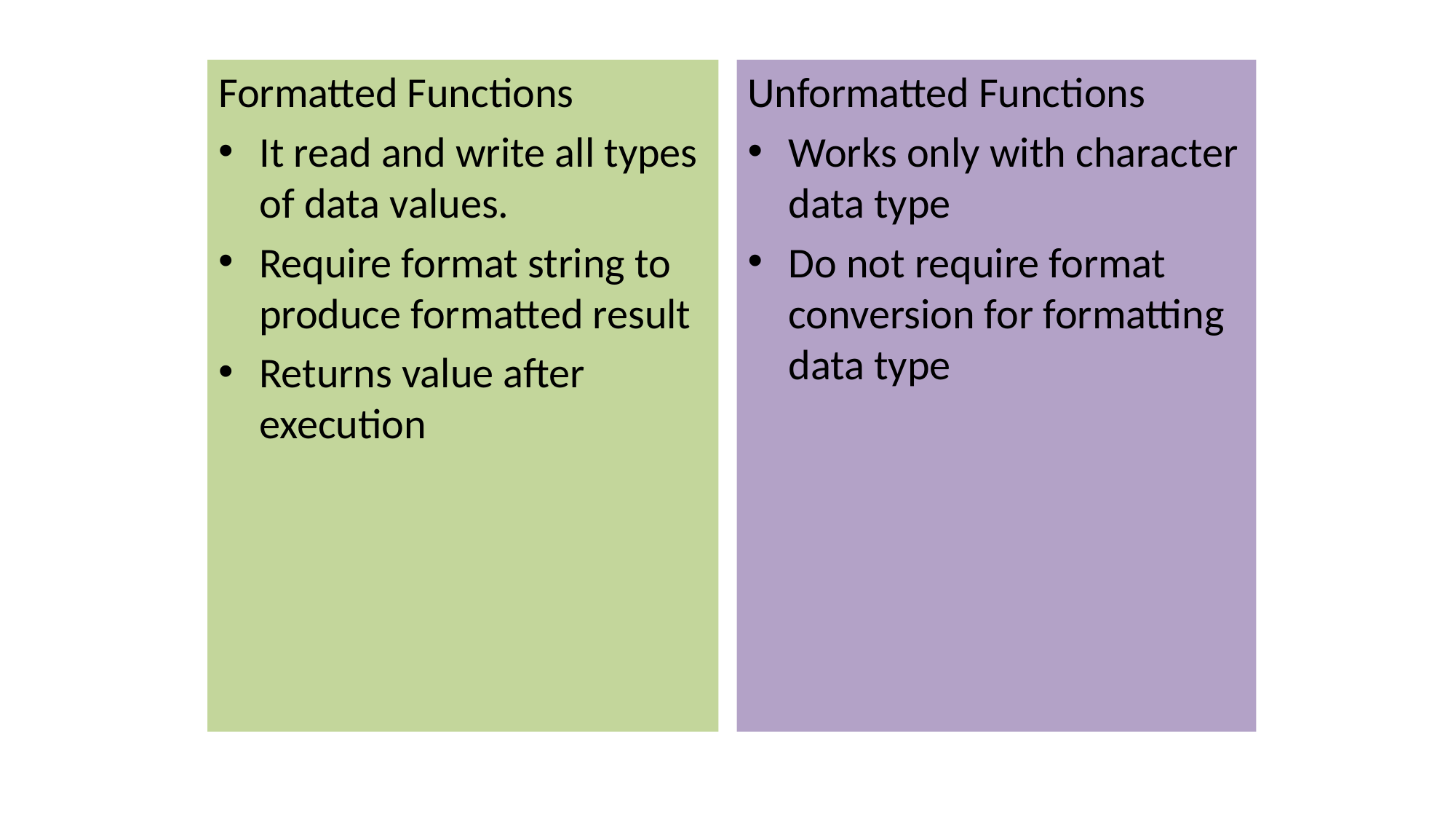

Formatted Functions
It read and write all types of data values.
Require format string to produce formatted result
Returns value after execution

Unformatted Functions
Works only with character data type
Do not require format conversion for formatting data type